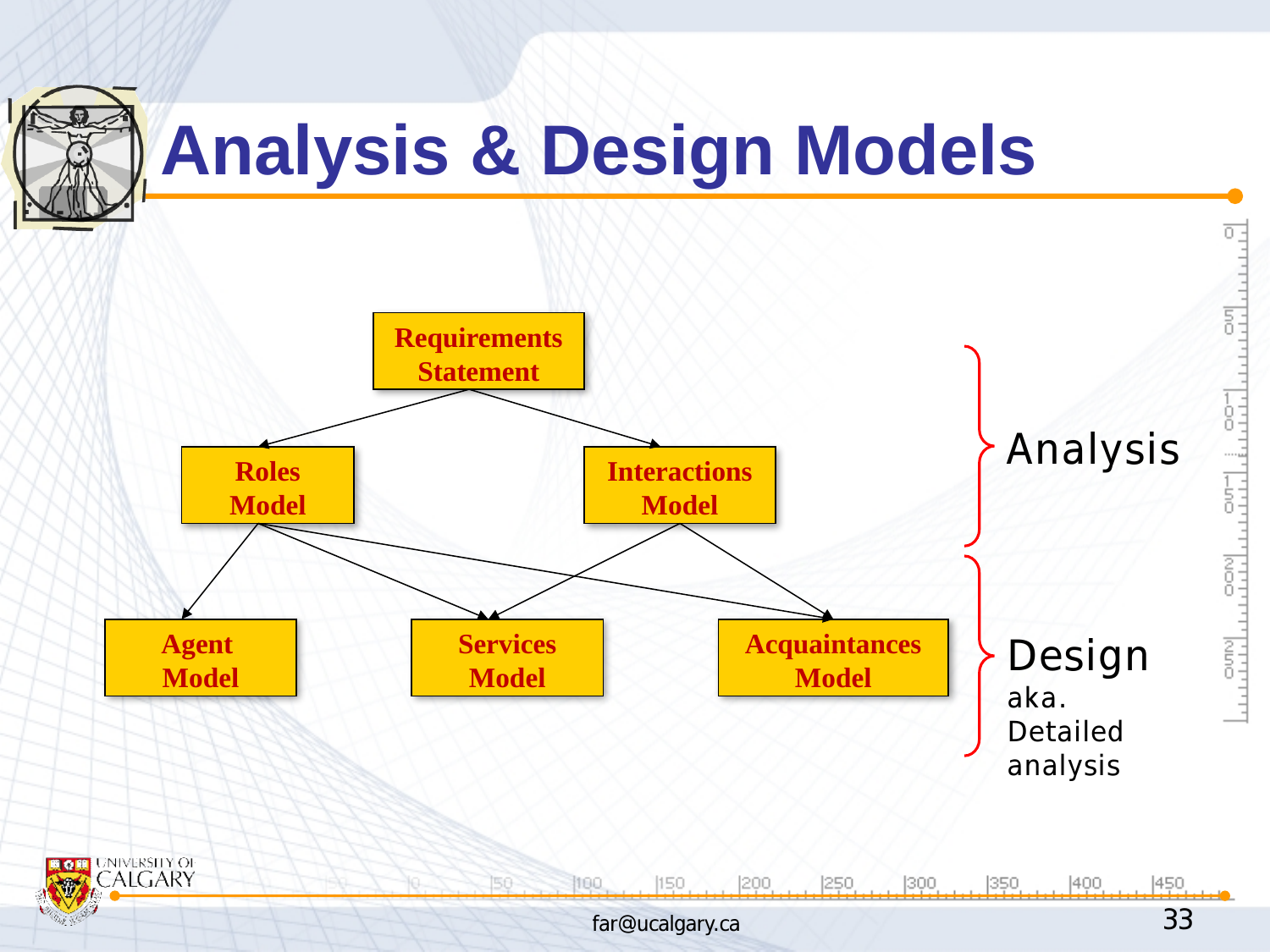

# Analysis & Design Models
Requirements Statement

Roles Model
Interactions Model

Agent
Model
Services Model
Acquaintances Model

Analysis

Design
aka.
Detailed
analysis
far@ucalgary.ca
33